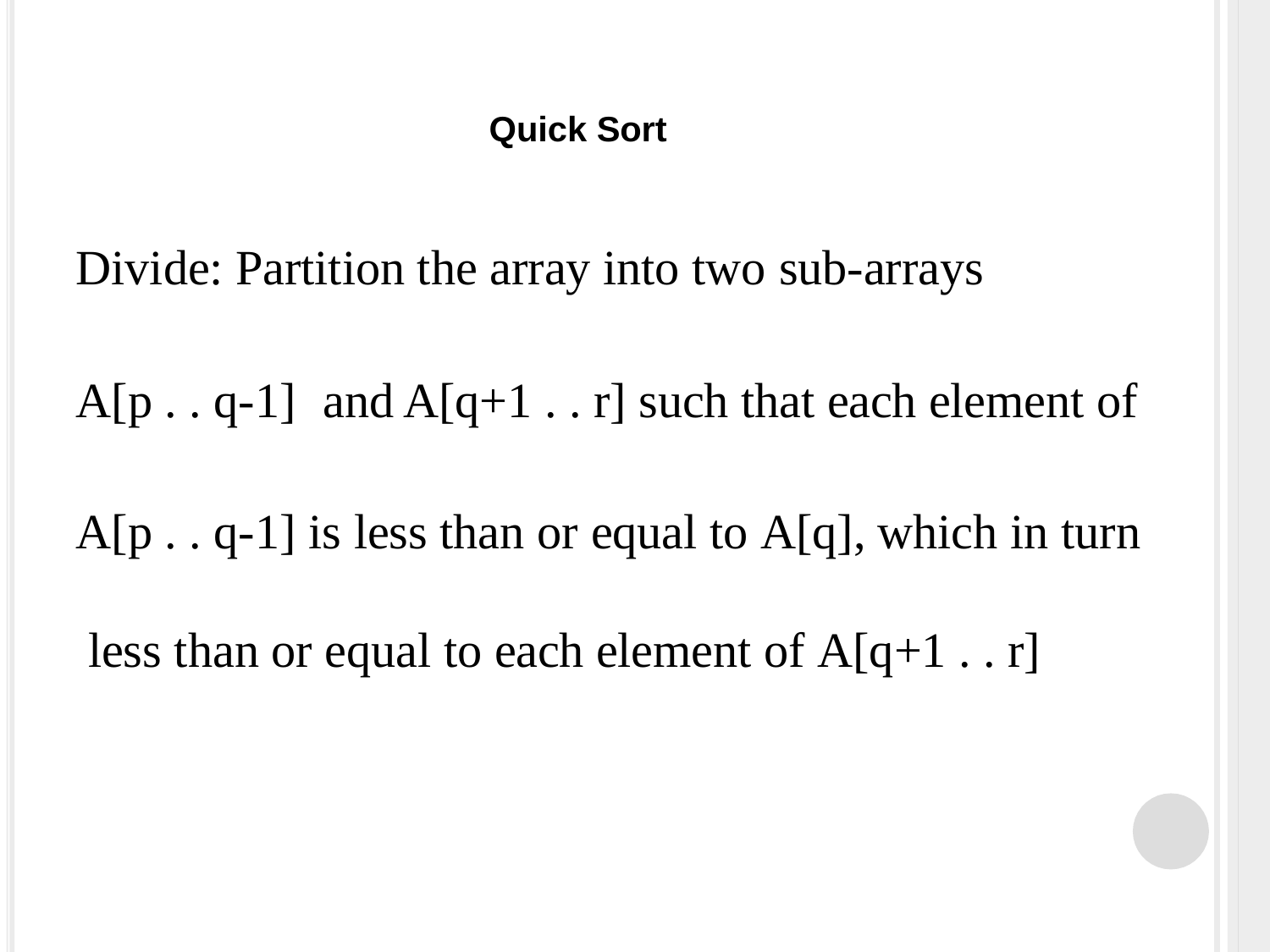

# Quick Sort
Divide: Partition the array into two sub-arrays

A[p . . q-1]	and A[q+1 . . r] such that each element of
A[p . . q-1] is less than or equal to A[q], which in turn  less than or equal to each element of A[q+1 . . r]